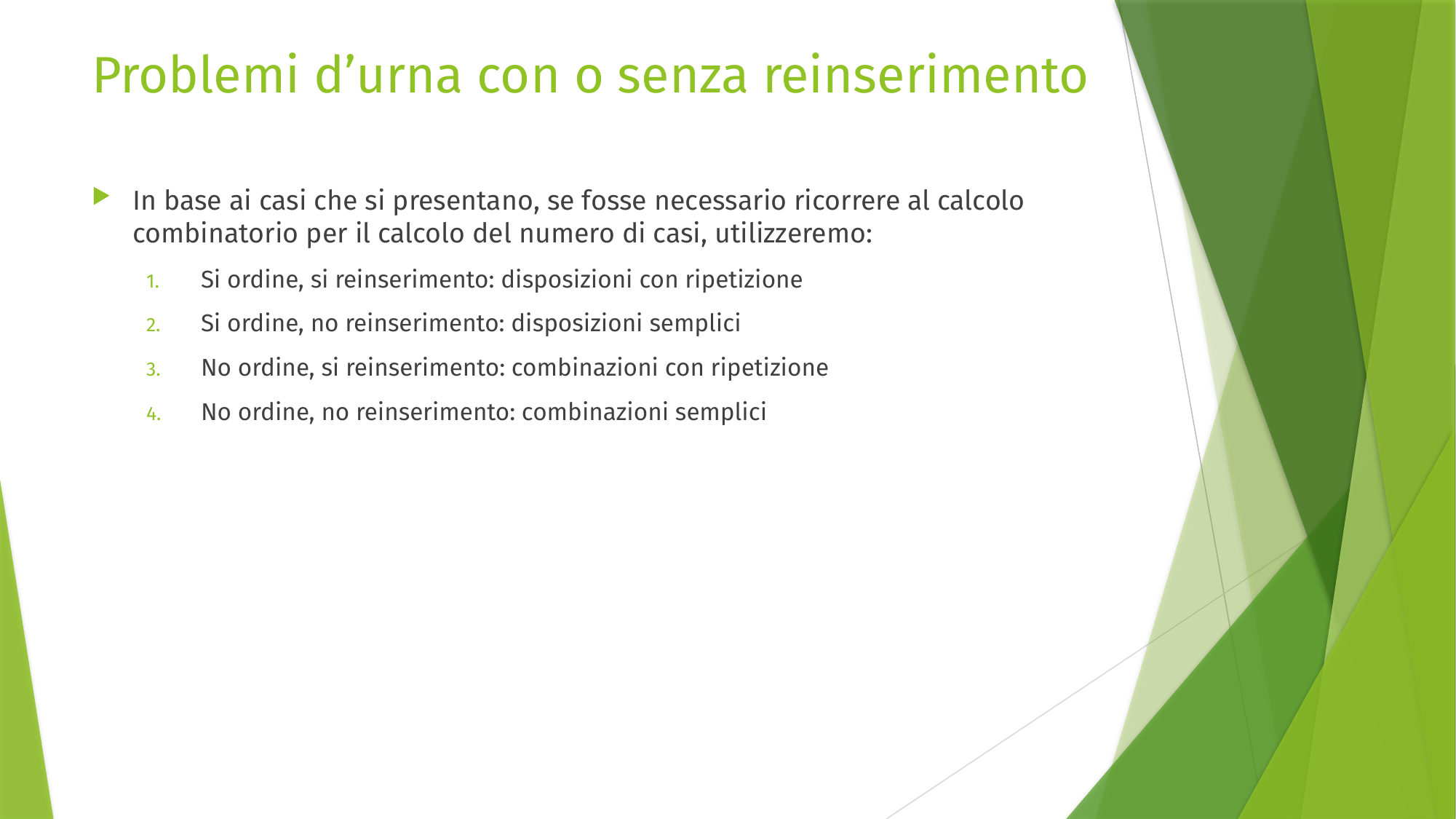

# Problemi d’urna con o senza reinserimento
In base ai casi che si presentano, se fosse necessario ricorrere al calcolo combinatorio per il calcolo del numero di casi, utilizzeremo:
Si ordine, si reinserimento: disposizioni con ripetizione
Si ordine, no reinserimento: disposizioni semplici
No ordine, si reinserimento: combinazioni con ripetizione
No ordine, no reinserimento: combinazioni semplici